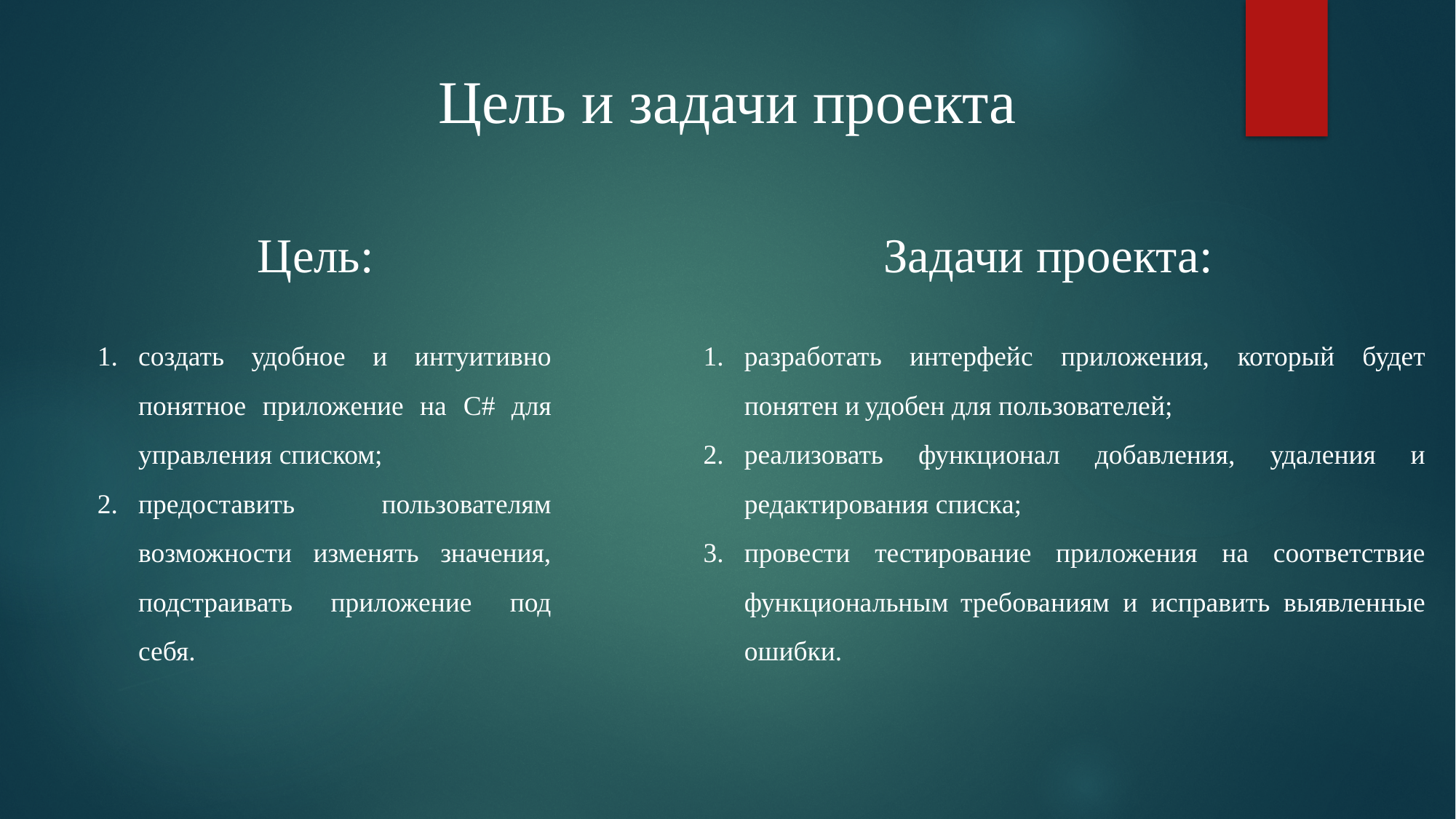

Цель и задачи проекта
Цель:
Задачи проекта:
создать удобное и интуитивно понятное приложение на C# для управления списком;
предоставить пользователям возможности изменять значения, подстраивать приложение под себя.

разработать интерфейс приложения, который будет понятен и удобен для пользователей;
реализовать функционал добавления, удаления и редактирования списка;
провести тестирование приложения на соответствие функциональным требованиям и исправить выявленные ошибки.